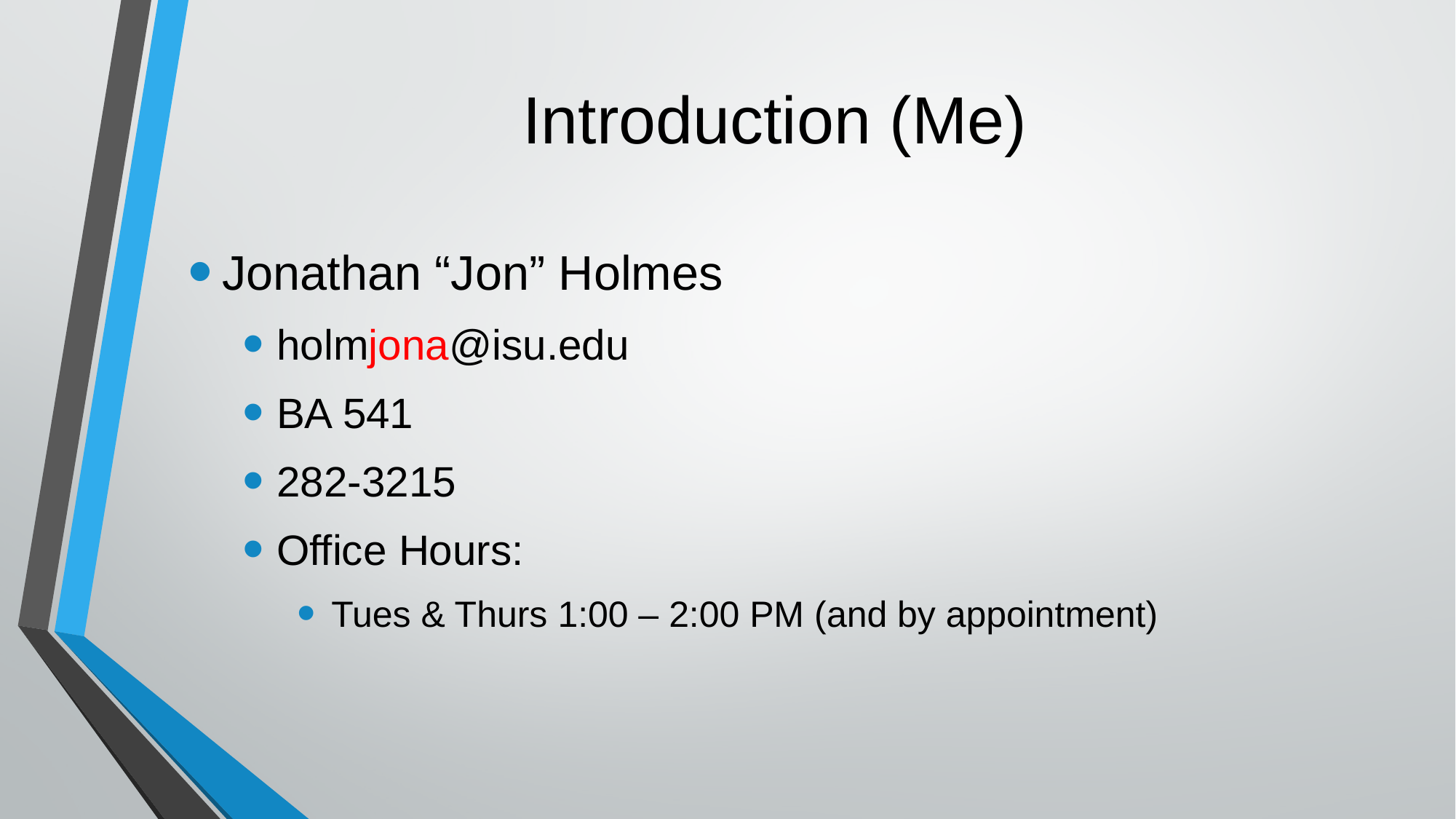

# Introduction (Me)
Jonathan “Jon” Holmes
holmjona@isu.edu
BA 541
282-3215
Office Hours:
Tues & Thurs 1:00 – 2:00 PM (and by appointment)